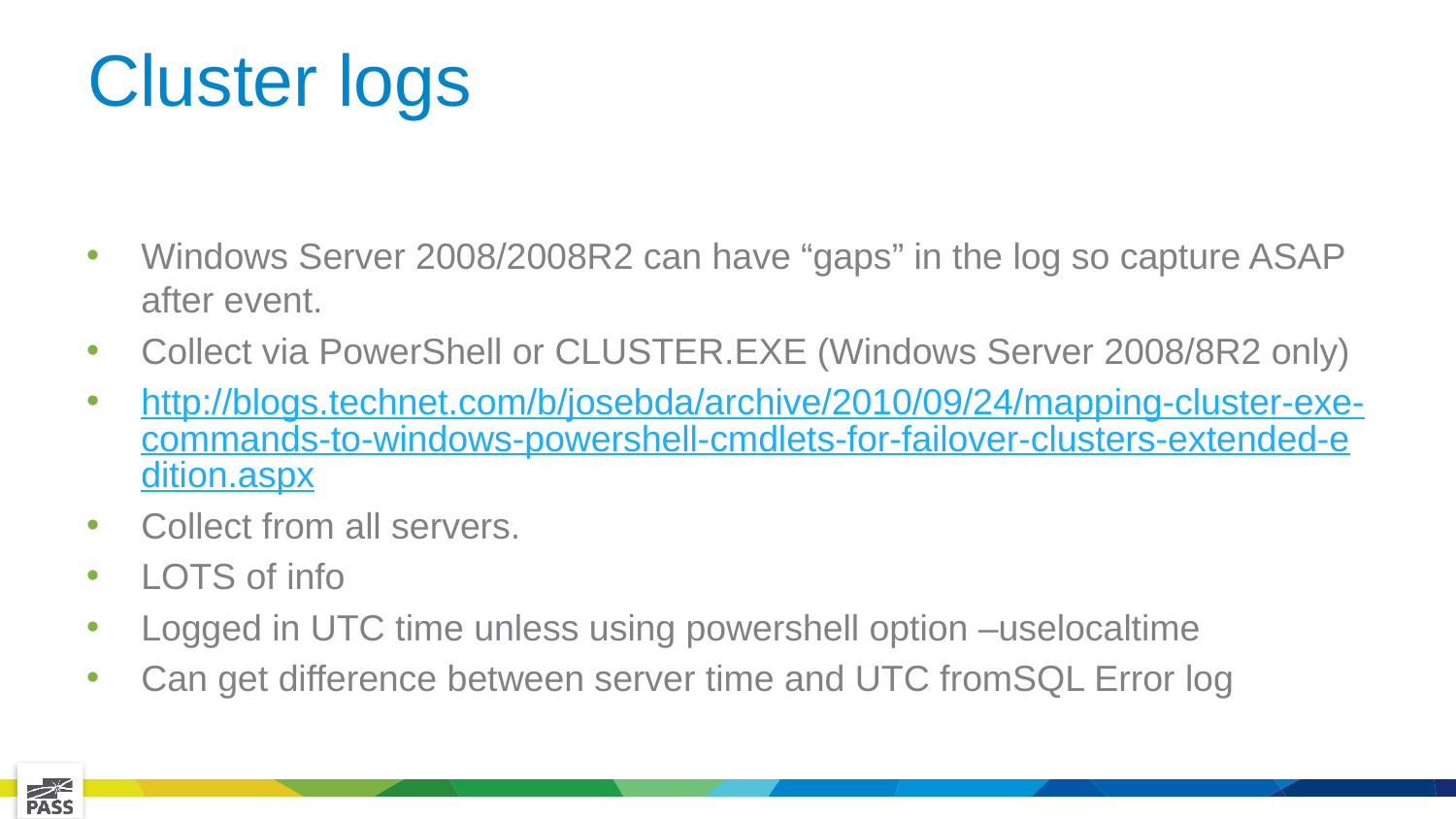

# Cluster logs
Windows Server 2008/2008R2 can have “gaps” in the log so capture ASAP after event.
Collect via PowerShell or CLUSTER.EXE (Windows Server 2008/8R2 only)
http://blogs.technet.com/b/josebda/archive/2010/09/24/mapping-cluster-exe-commands-to-windows-powershell-cmdlets-for-failover-clusters-extended-edition.aspx
Collect from all servers.
LOTS of info
Logged in UTC time unless using powershell option –uselocaltime
Can get difference between server time and UTC fromSQL Error log